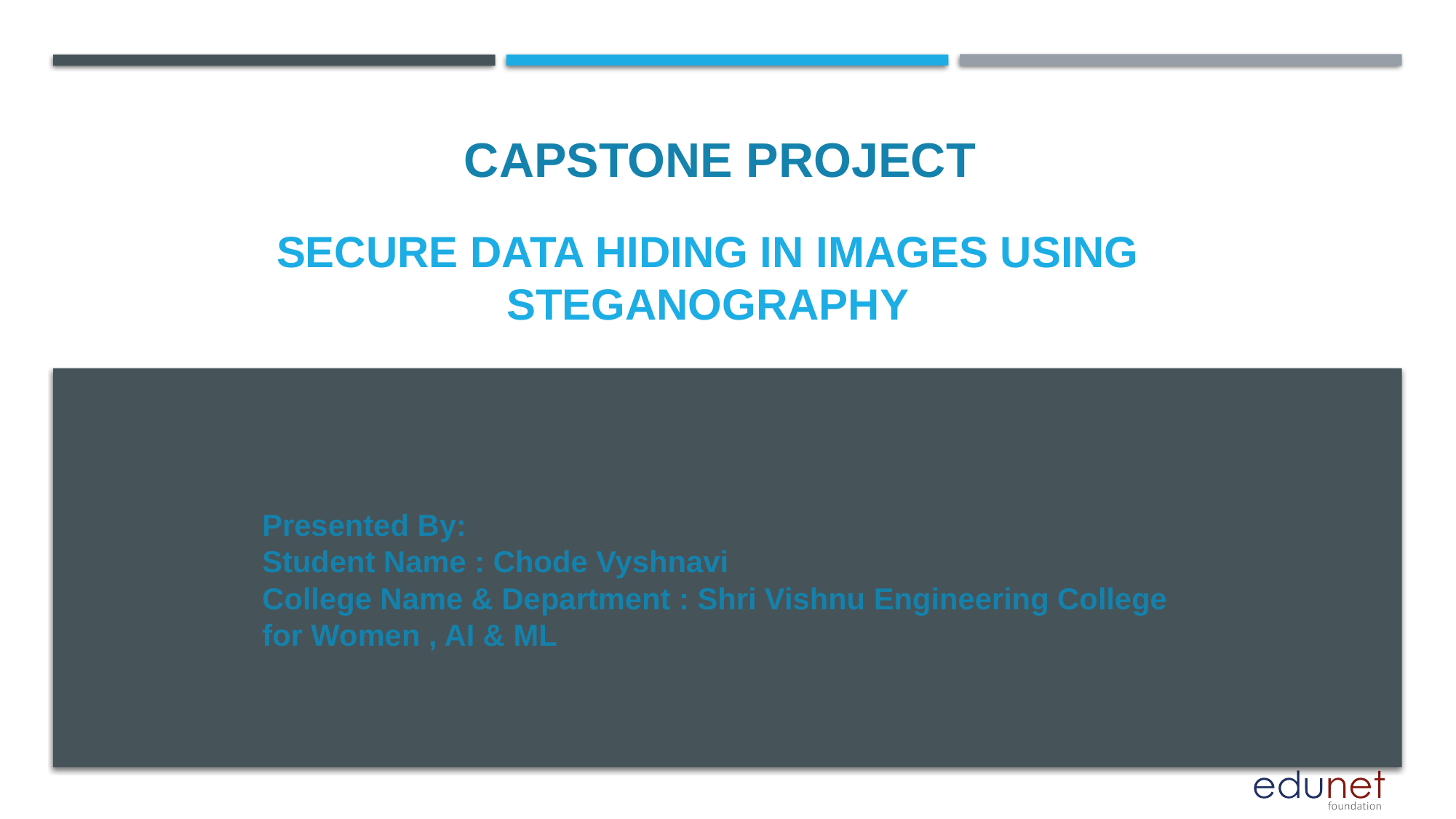

CAPSTONE PROJECT
# SECURE DATA HIDING IN IMAGES USING STEGANOGRAPHY
Presented By:
Student Name : Chode Vyshnavi
College Name & Department : Shri Vishnu Engineering College for Women , AI & ML